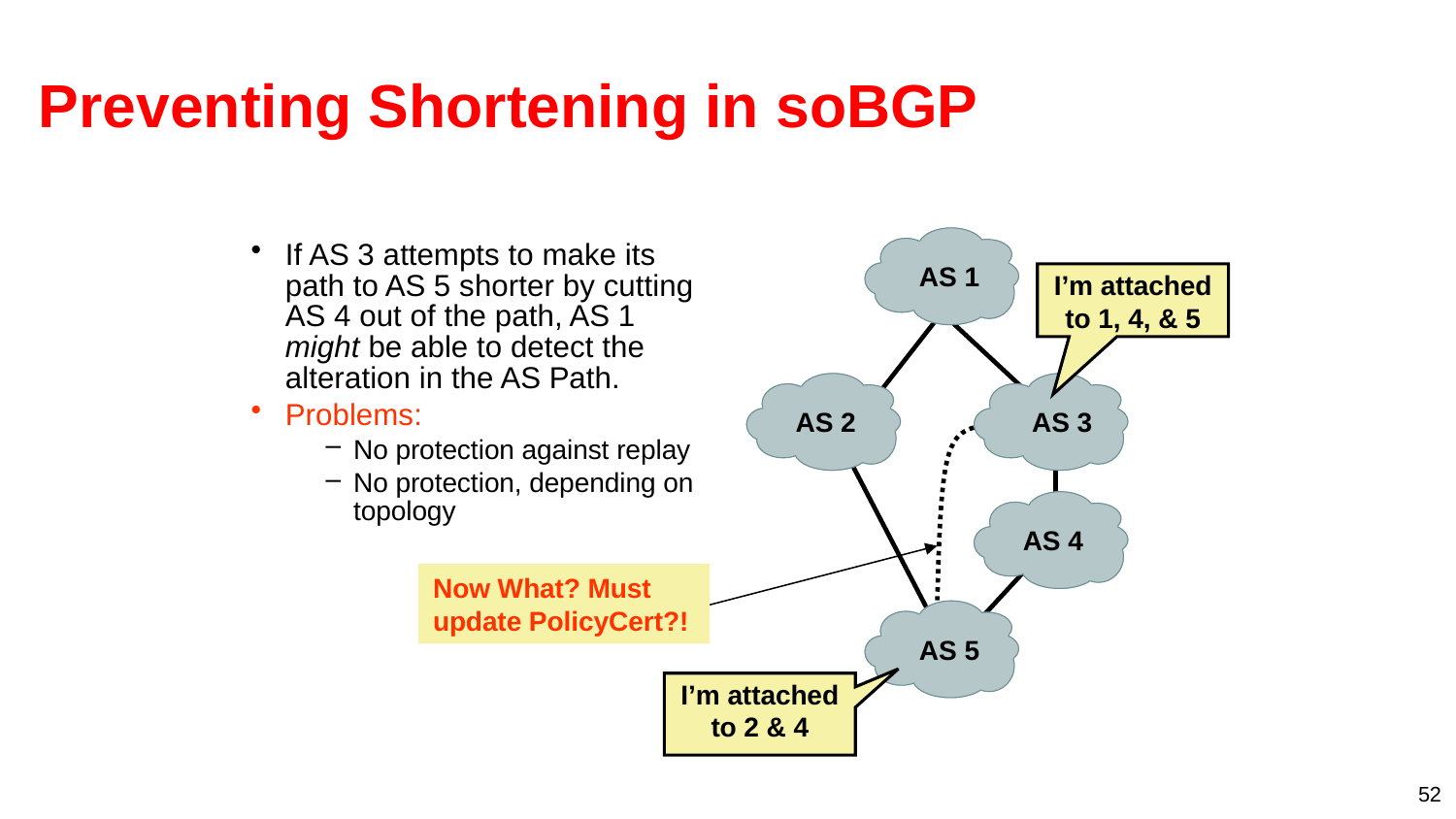

# Preventing Shortening in soBGP

If AS 3 attempts to make its path to AS 5 shorter by cutting AS 4 out of the path, AS 1 might be able to detect the alteration in the AS Path.
Problems:
No protection against replay
No protection, depending on topology

AS 1
I’m attached to 1, 4, & 5

AS 2
AS 3

AS 4

Now What? Must update PolicyCert?!

AS 5
I’m attached to 2 & 4
52